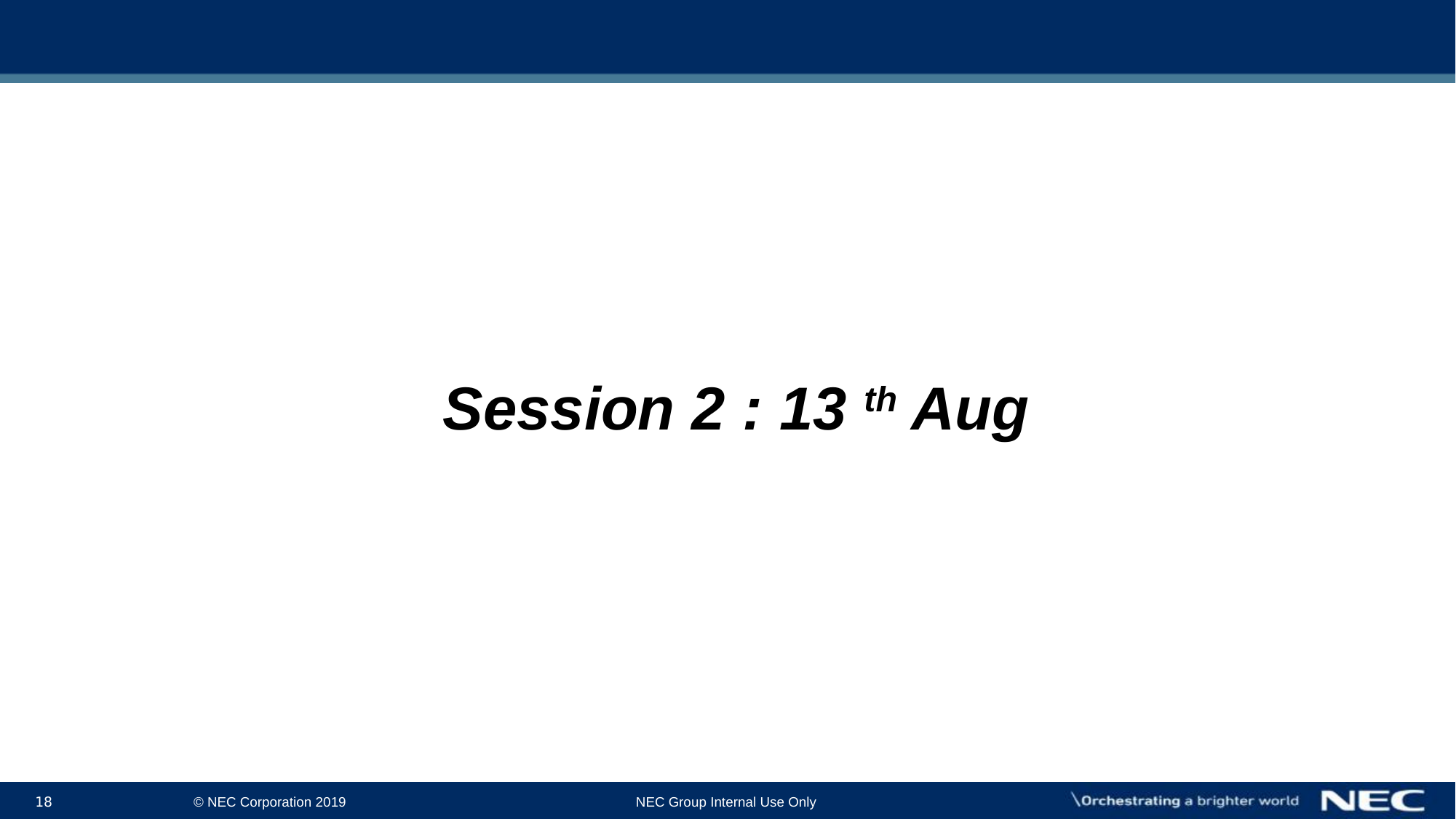

#

 Session 2 : 13 th Aug